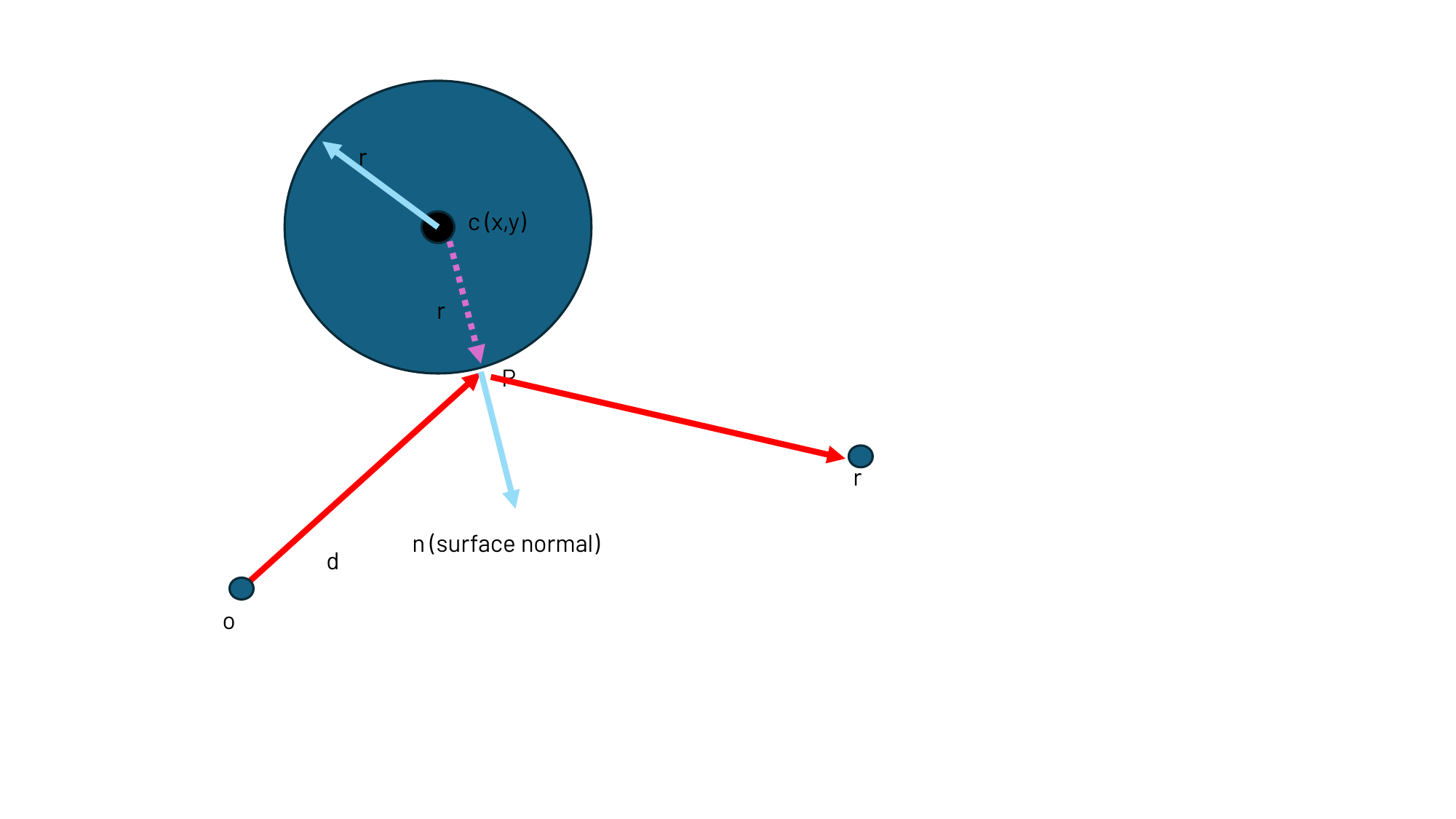

r
c (x,y)

r
P

r
n (surface normal)
d

o